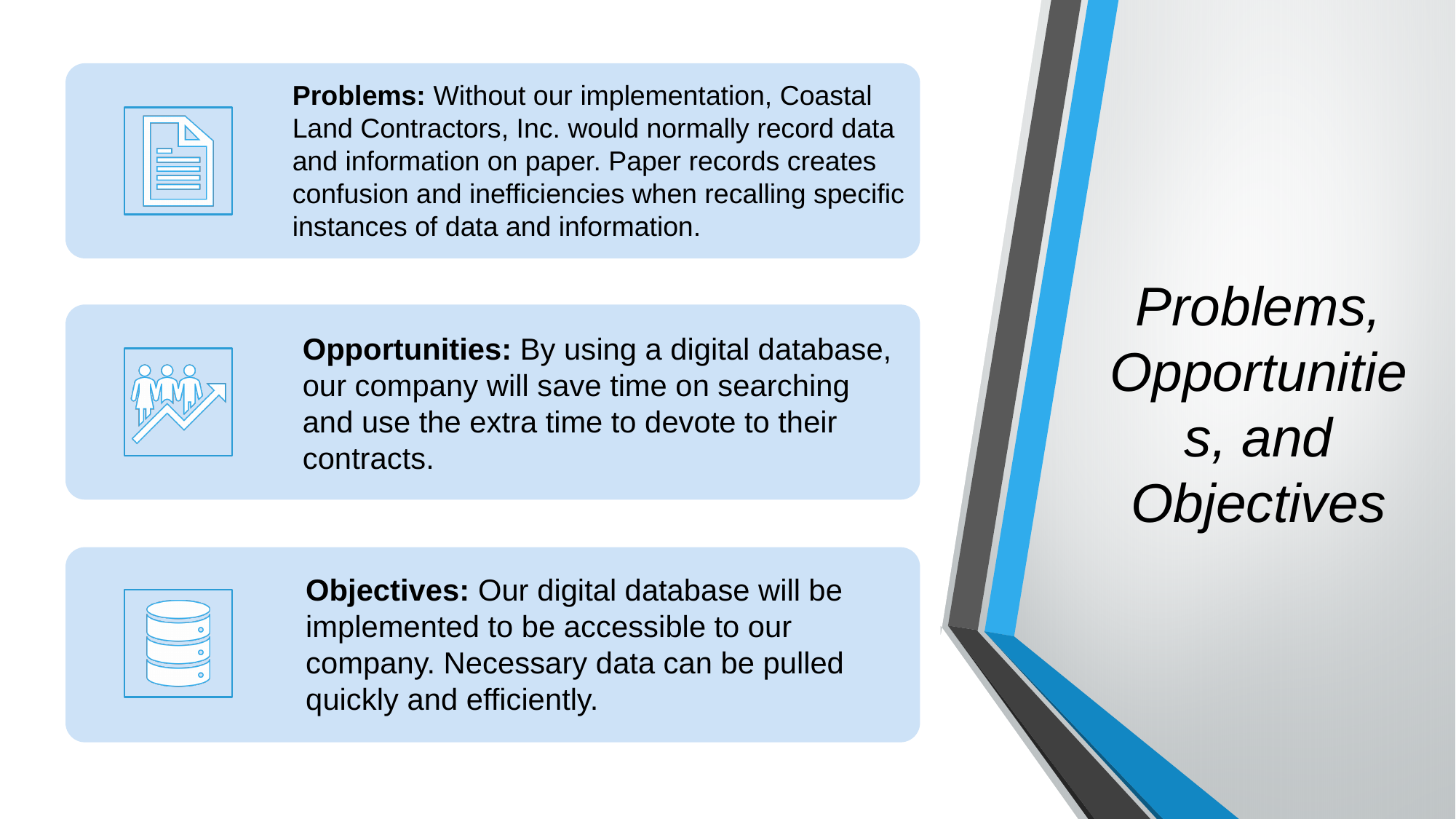

Problems: Without our implementation, Coastal Land Contractors, Inc. would normally record data and information on paper. Paper records creates confusion and inefficiencies when recalling specific instances of data and information.
Opportunities: By using a digital database, our company will save time on searching and use the extra time to devote to their contracts.
Objectives: Our digital database will be implemented to be accessible to our company. Necessary data can be pulled quickly and efficiently.
# Problems, Opportunities, and Objectives